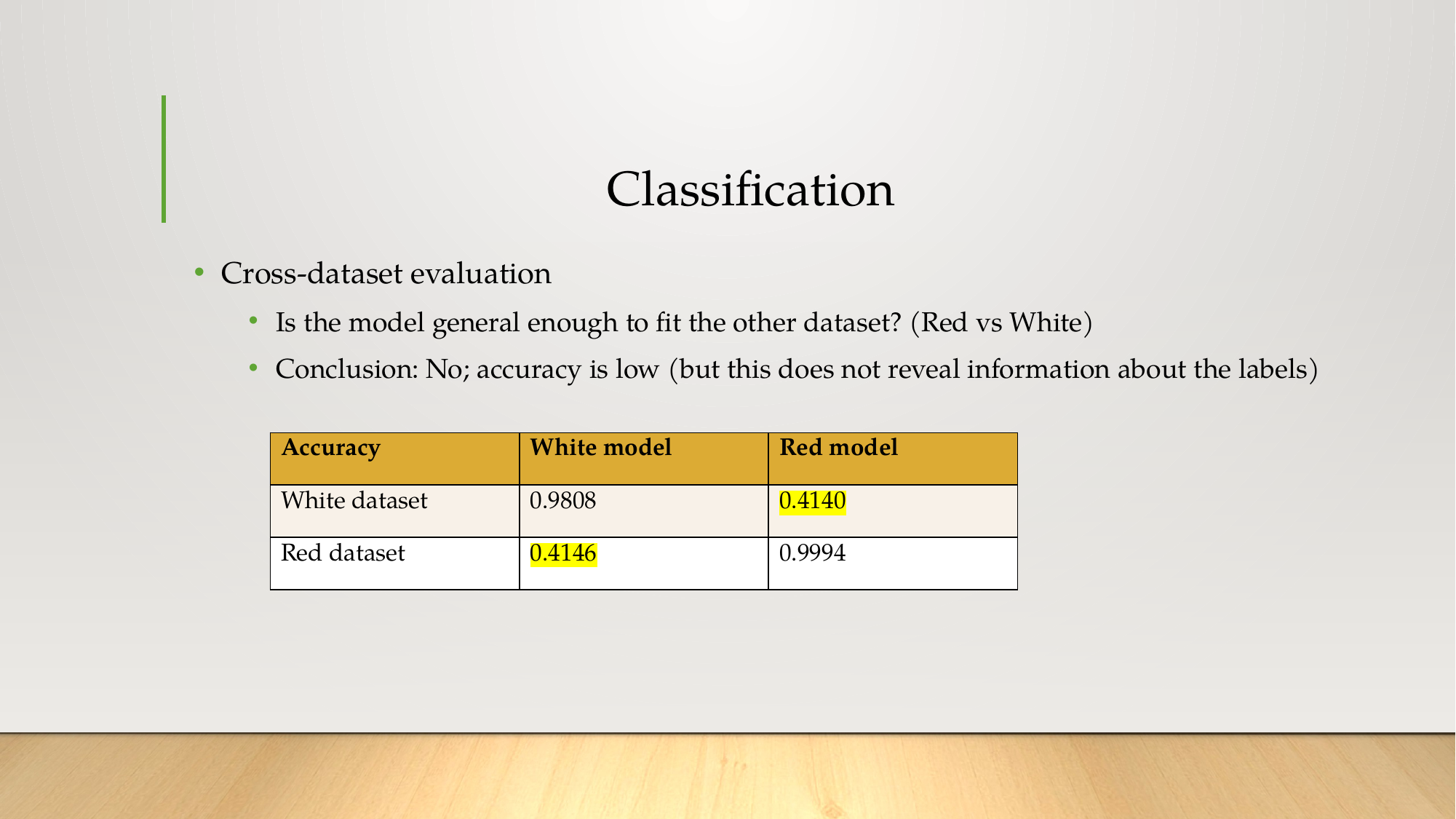

# Classification
Cross-dataset evaluation
Is the model general enough to fit the other dataset? (Red vs White)
Conclusion: No; accuracy is low (but this does not reveal information about the labels)
| Accuracy | White model | Red model |
| --- | --- | --- |
| White dataset | 0.9808 | 0.4140 |
| Red dataset | 0.4146 | 0.9994 |